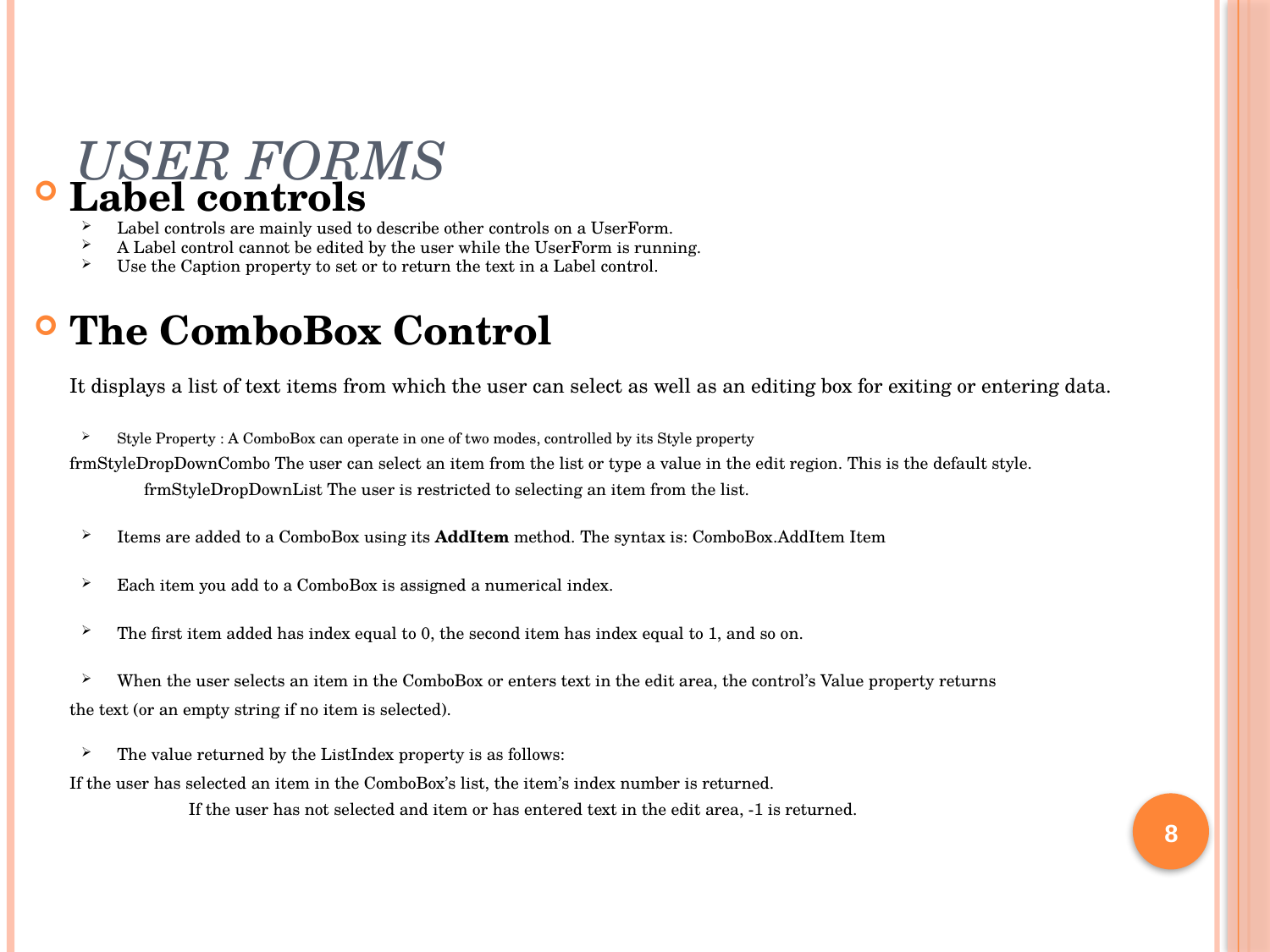

# User Forms

Label controls
Label controls are mainly used to describe other controls on a UserForm.
A Label control cannot be edited by the user while the UserForm is running.
Use the Caption property to set or to return the text in a Label control.

The ComboBox Control
	It displays a list of text items from which the user can select as well as an editing box for exiting or entering data.

Style Property : A ComboBox can operate in one of two modes, controlled by its Style property
		frmStyleDropDownCombo The user can select an item from the list or type a value in the edit region. This is the default style.
	                frmStyleDropDownList The user is restricted to selecting an item from the list.

Items are added to a ComboBox using its AddItem method. The syntax is: ComboBox.AddItem Item

Each item you add to a ComboBox is assigned a numerical index.

The first item added has index equal to 0, the second item has index equal to 1, and so on.

When the user selects an item in the ComboBox or enters text in the edit area, the control’s Value property returns
		the text (or an empty string if no item is selected).

The value returned by the ListIndex property is as follows:
		If the user has selected an item in the ComboBox’s list, the item’s index number is returned.
	 	If the user has not selected and item or has entered text in the edit area, -1 is returned.

8